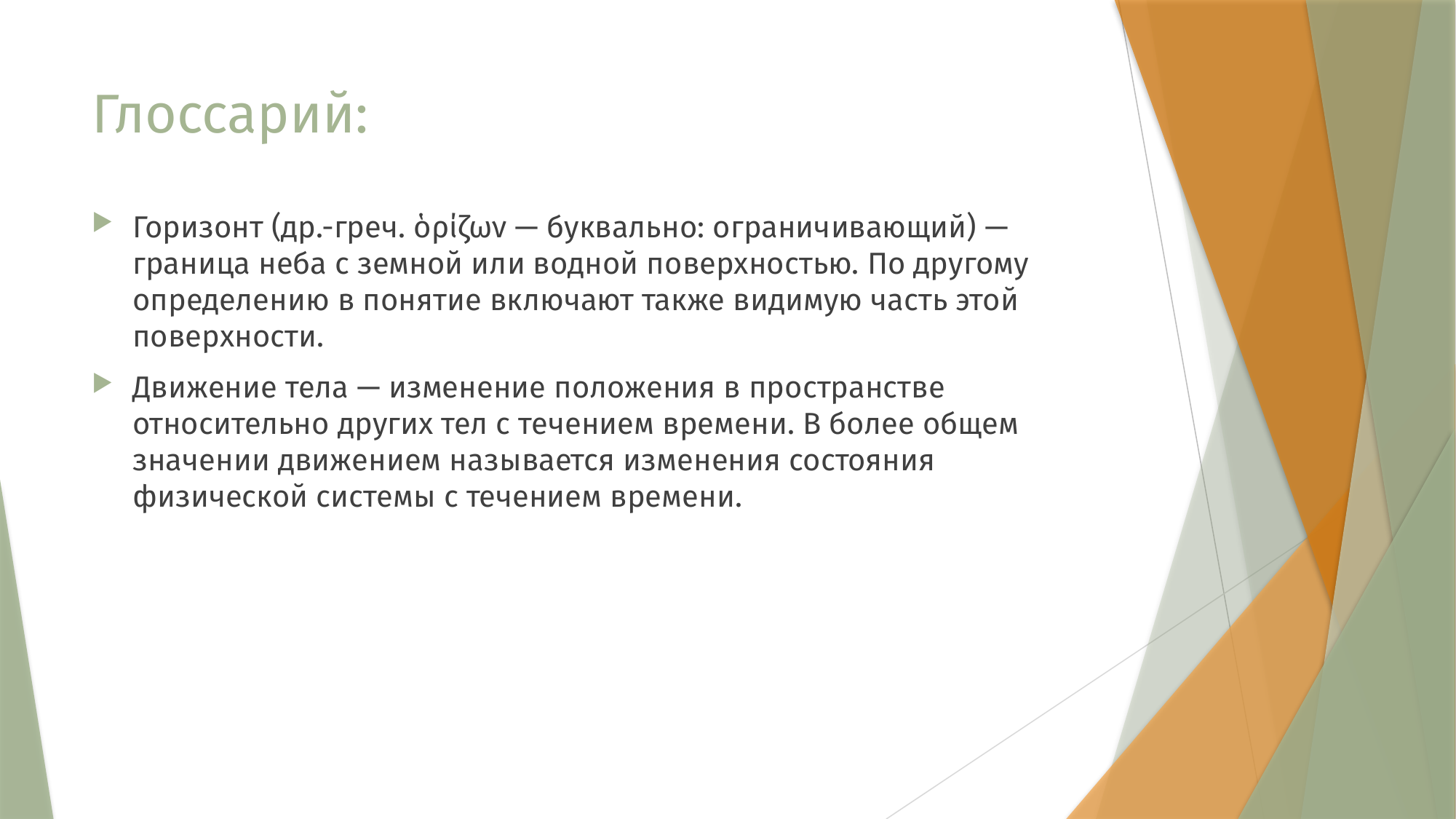

# Глоссарий:
Горизонт (др.-греч. ὁρίζων — буквально: ограничивающий) — граница неба с земной или водной поверхностью. По другому определению в понятие включают также видимую часть этой поверхности.
Движение тела — изменение положения в пространстве относительно других тел с течением времени. В более общем значении движением называется изменения состояния физической системы с течением времени.